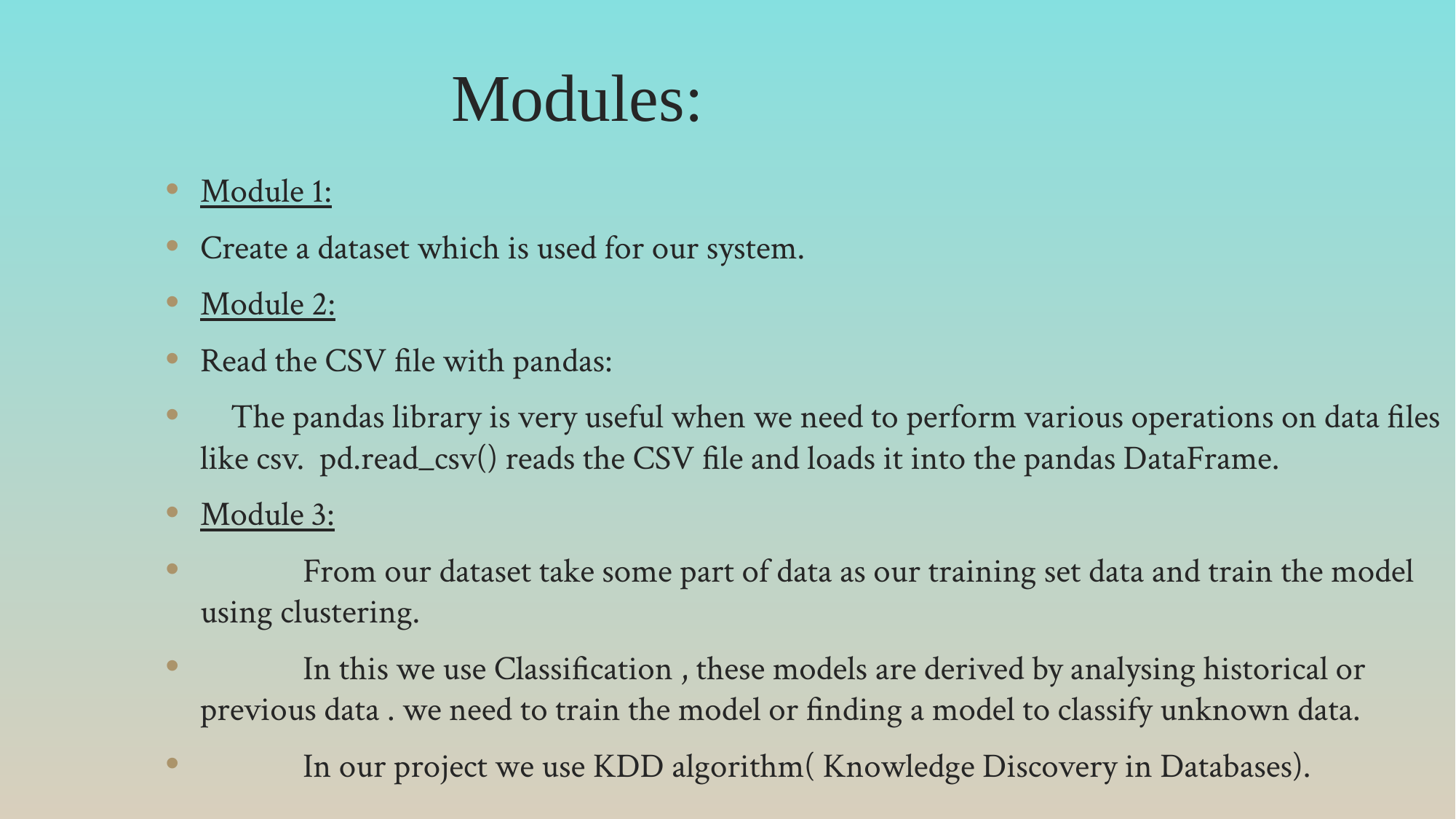

# Modules:
Module 1:
Create a dataset which is used for our system.
Module 2:
Read the CSV file with pandas:
    The pandas library is very useful when we need to perform various operations on data files like csv.  pd.read_csv() reads the CSV file and loads it into the pandas DataFrame.
Module 3:
 	From our dataset take some part of data as our training set data and train the model using clustering.
	In this we use Classification , these models are derived by analysing historical or previous data . we need to train the model or finding a model to classify unknown data.
	In our project we use KDD algorithm( Knowledge Discovery in Databases).